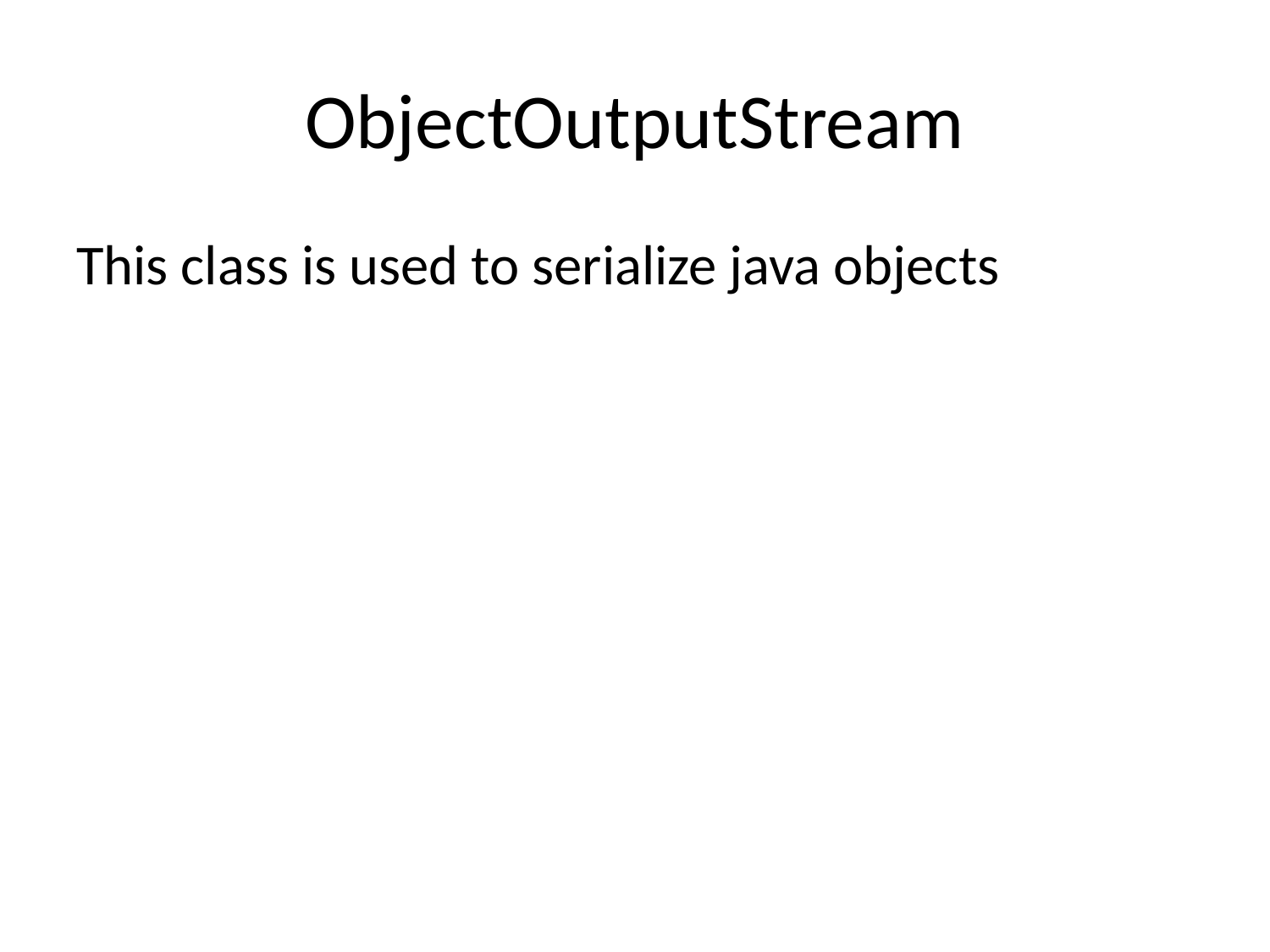

# ObjectOutputStream
This class is used to serialize java objects